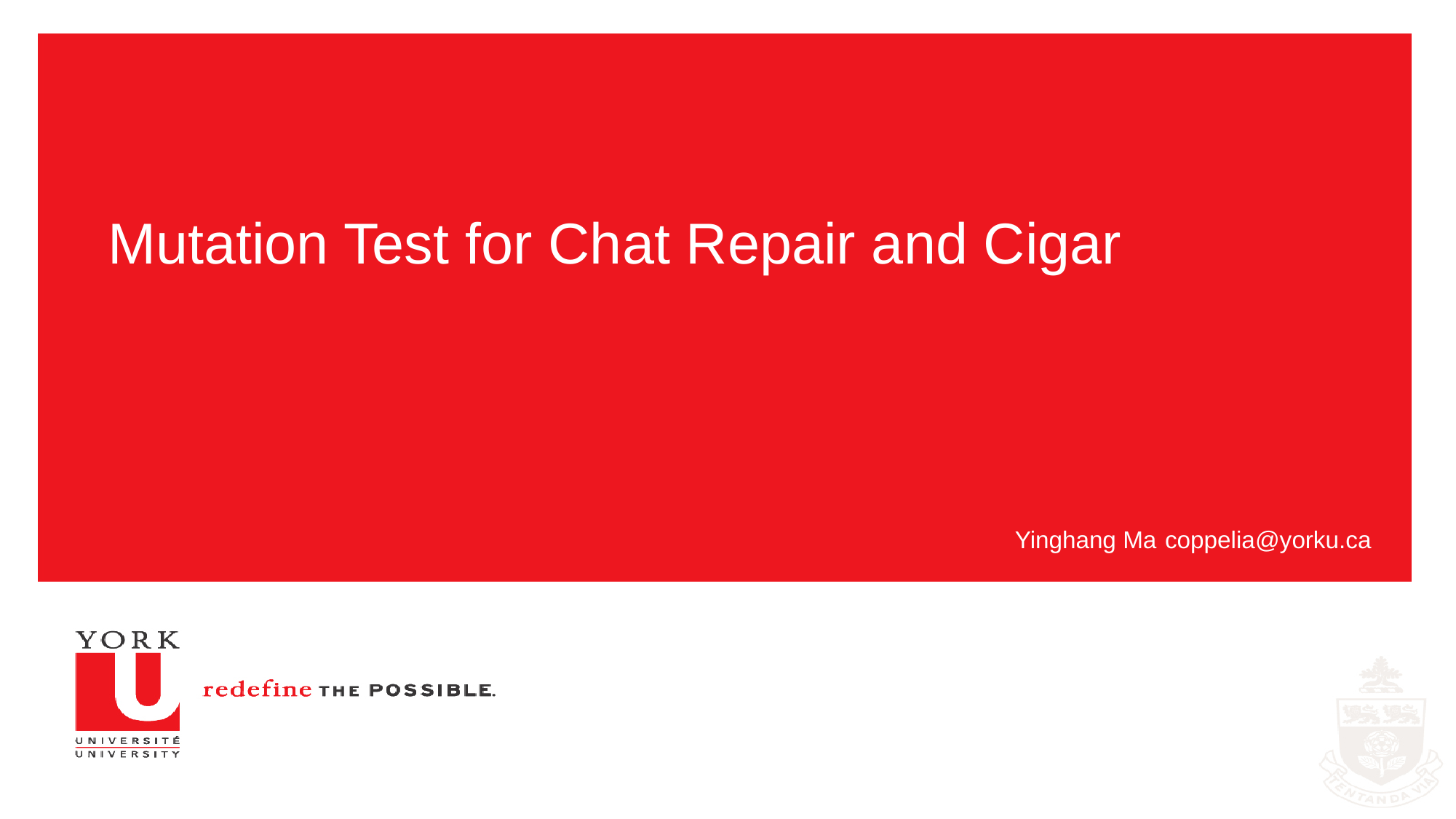

# Mutation Test for Chat Repair and Cigar
Yinghang Ma	coppelia@yorku.ca